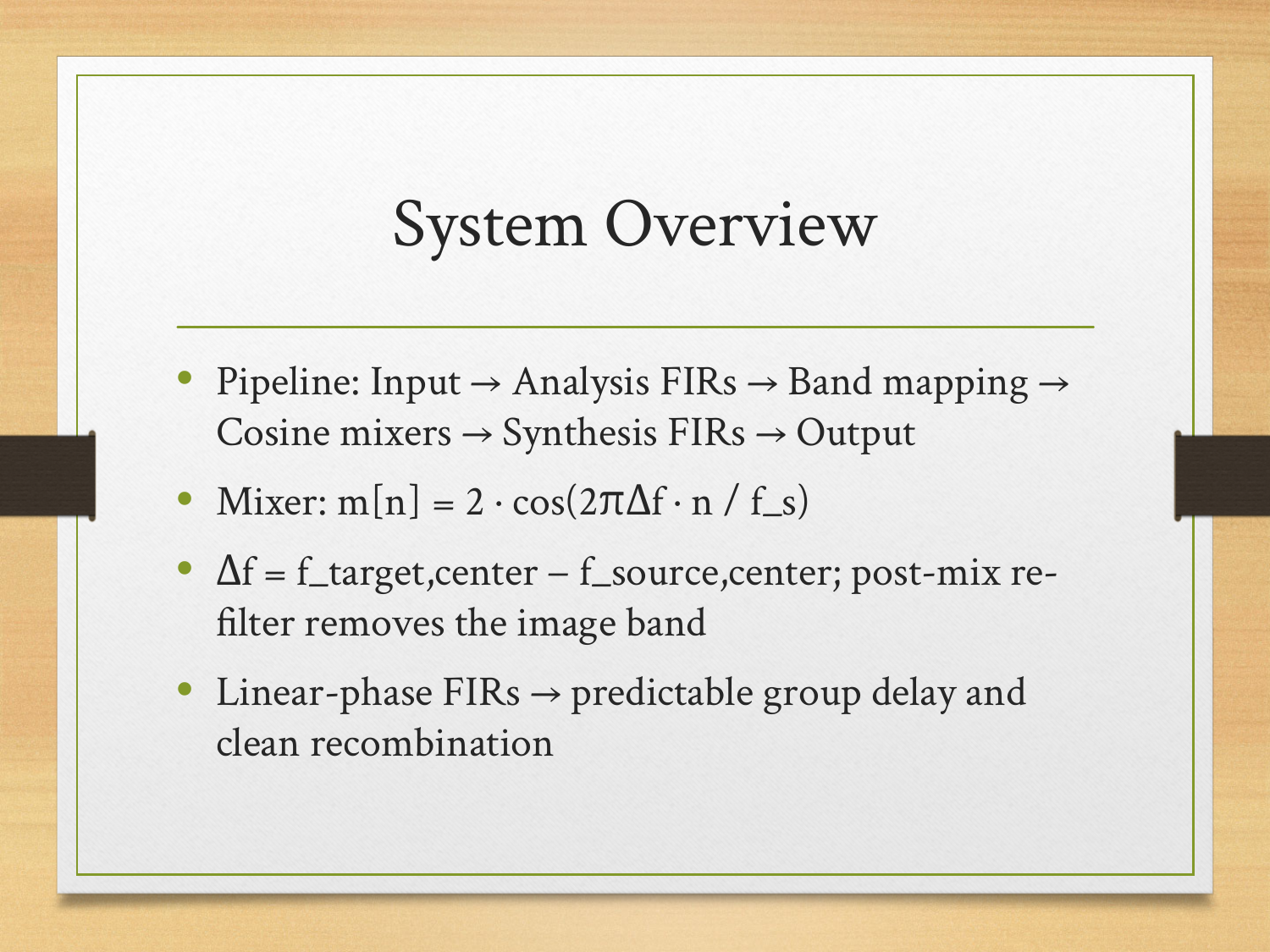

# System Overview
Pipeline: Input → Analysis FIRs → Band mapping → Cosine mixers → Synthesis FIRs → Output
Mixer: m[n] = 2 · cos(2πΔf · n / f_s)
Δf = f_target,center − f_source,center; post-mix re-filter removes the image band
Linear-phase FIRs → predictable group delay and clean recombination